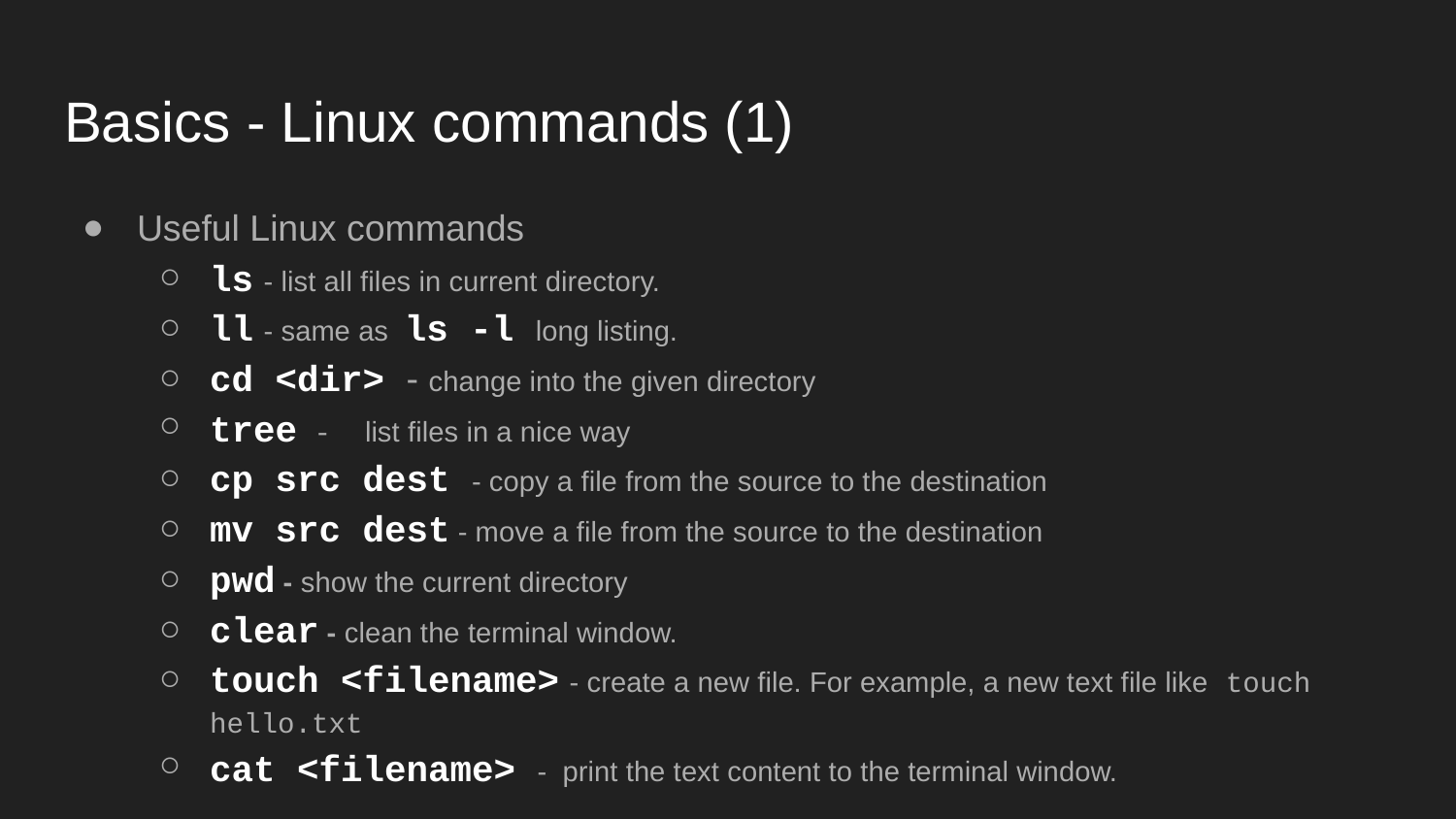

# Basics - Linux commands (1)
Useful Linux commands
ls - list all files in current directory.
ll - same as  ls -l long listing.
cd <dir> - change into the given directory
tree -  list files in a nice way
cp src dest - copy a file from the source to the destination
mv src dest - move a file from the source to the destination
pwd - show the current directory
clear - clean the terminal window.
touch <filename> - create a new file. For example, a new text file like touch hello.txt
cat <filename> -  print the text content to the terminal window.